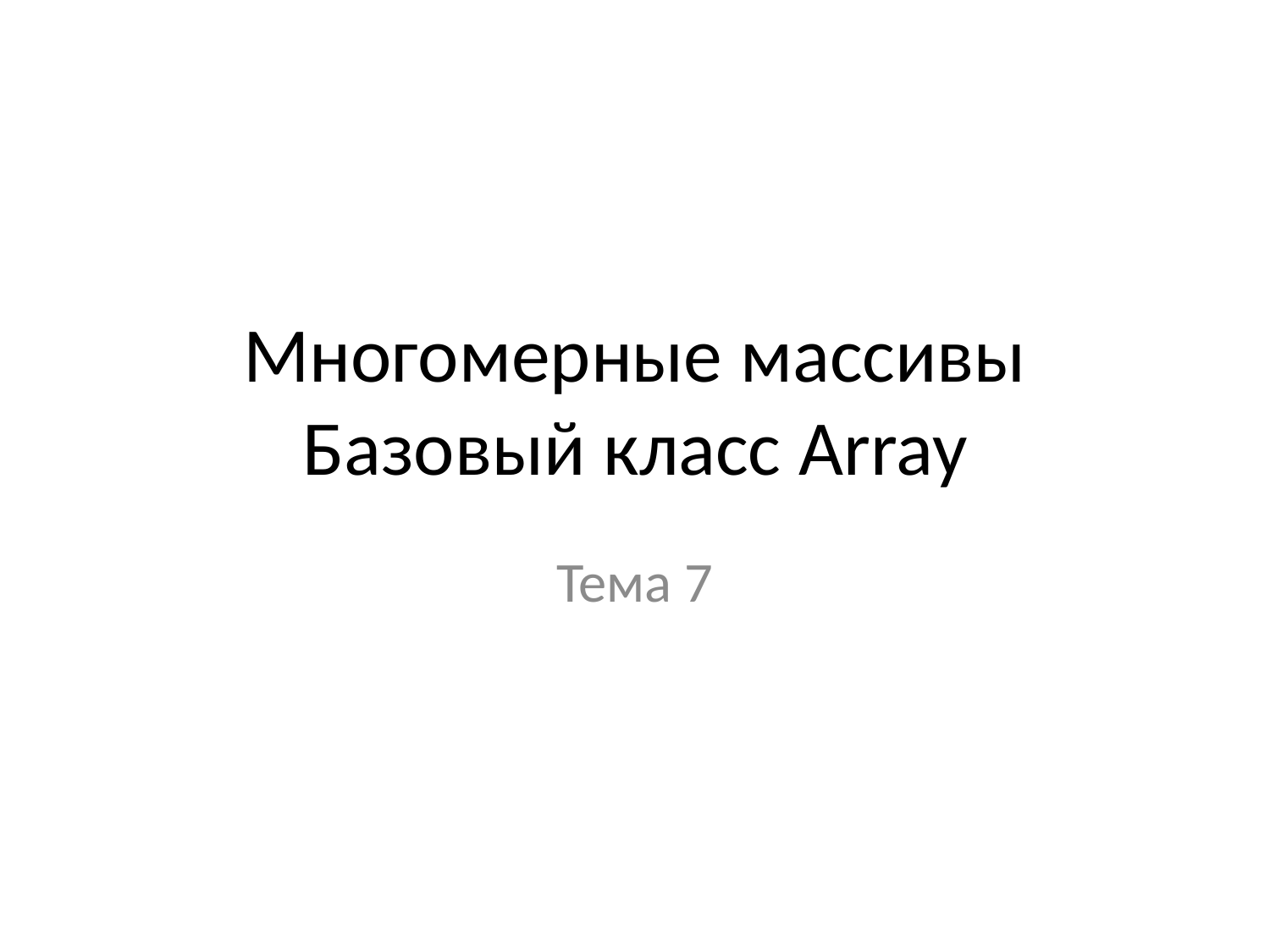

# Многомерные массивы Базовый класс Array
Тема 7